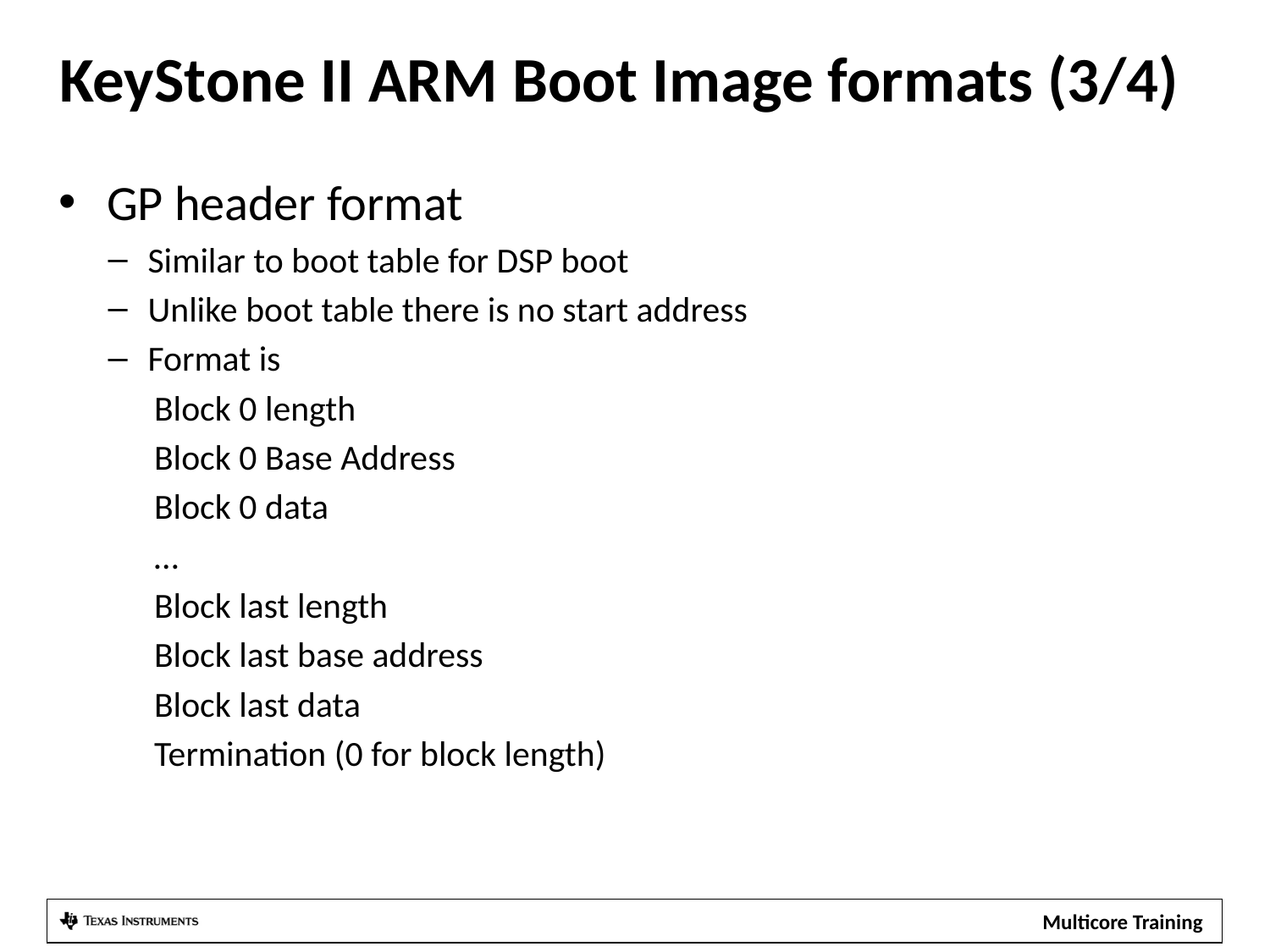

# KeyStone II ARM Boot Image formats (3/4)
GP header format
Similar to boot table for DSP boot
Unlike boot table there is no start address
Format is
Block 0 length
Block 0 Base Address
Block 0 data
…
Block last length
Block last base address
Block last data
Termination (0 for block length)